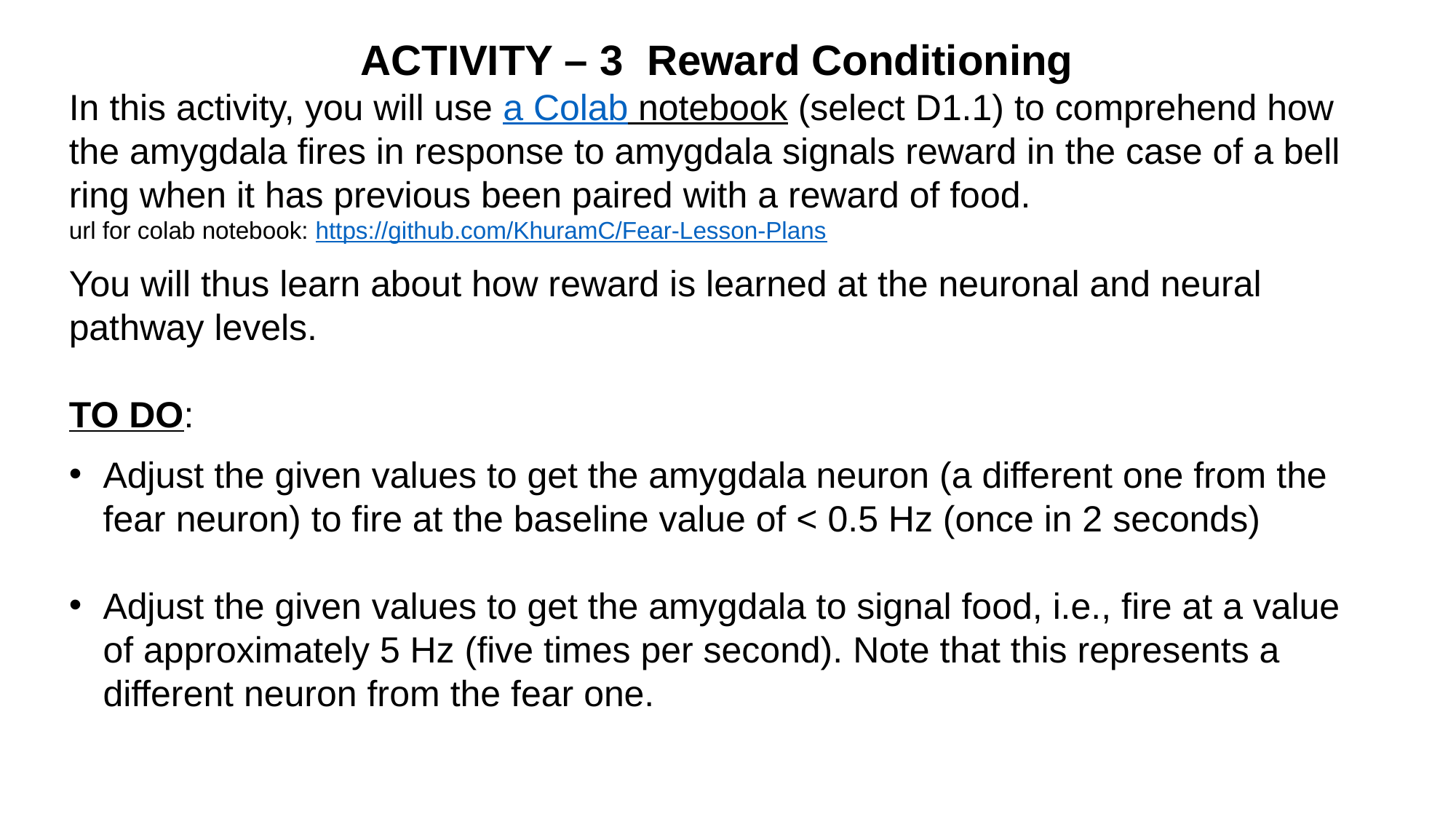

ACTIVITY – 3  Reward Conditioning
In this activity, you will use a Colab notebook (select D1.1) to comprehend how the amygdala fires in response to amygdala signals reward in the case of a bell ring when it has previous been paired with a reward of food.
url for colab notebook: https://github.com/KhuramC/Fear-Lesson-Plans

You will thus learn about how reward is learned at the neuronal and neural pathway levels.

TO DO:

Adjust the given values to get the amygdala neuron (a different one from the fear neuron) to fire at the baseline value of < 0.5 Hz (once in 2 seconds)

Adjust the given values to get the amygdala to signal food, i.e., fire at a value of approximately 5 Hz (five times per second). Note that this represents a different neuron from the fear one.